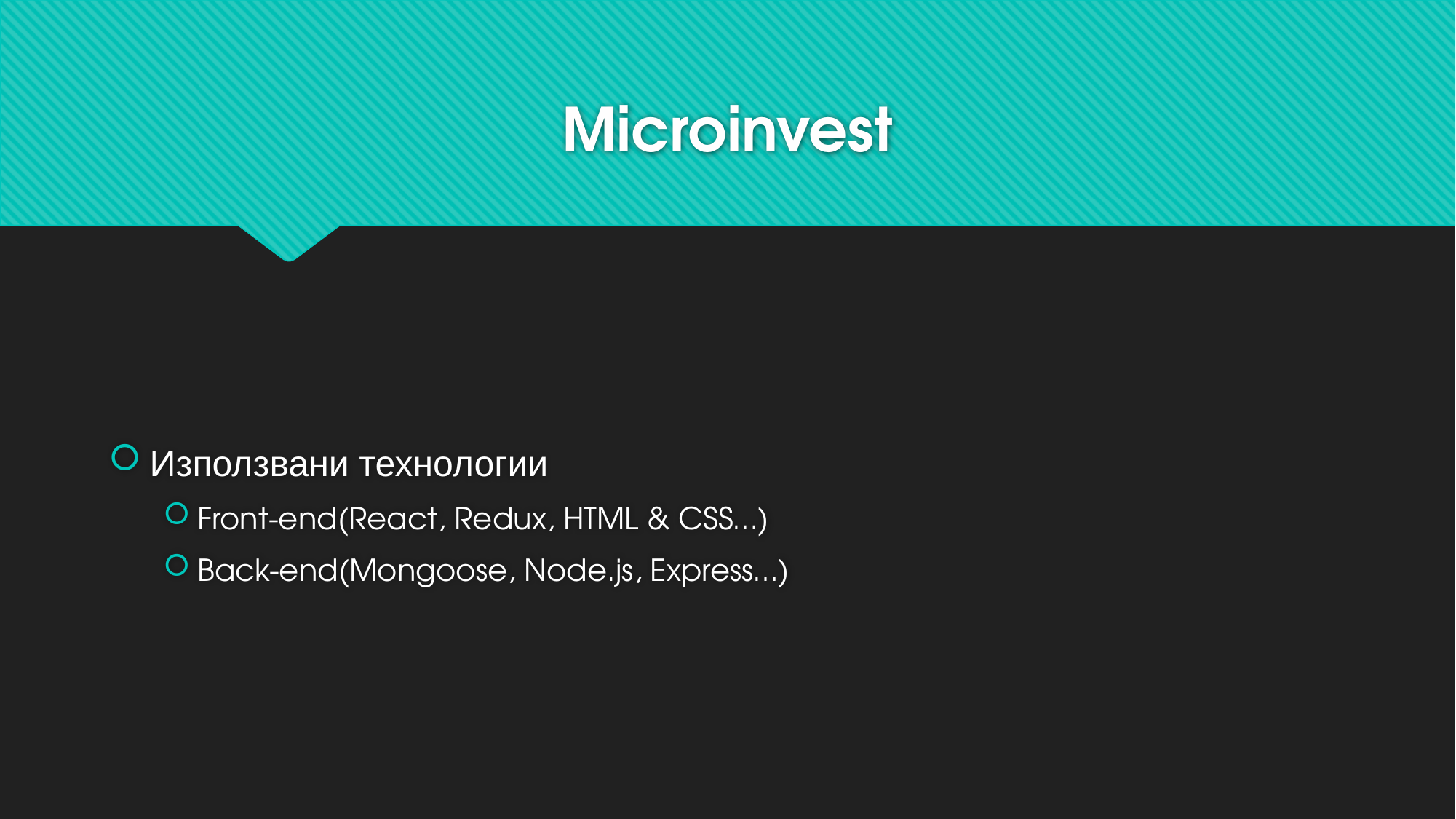

# Microinvest
Използвани технологии
Front-end(React, Redux, HTML & CSS…)
Back-end(Mongoose, Node.js, Express…)